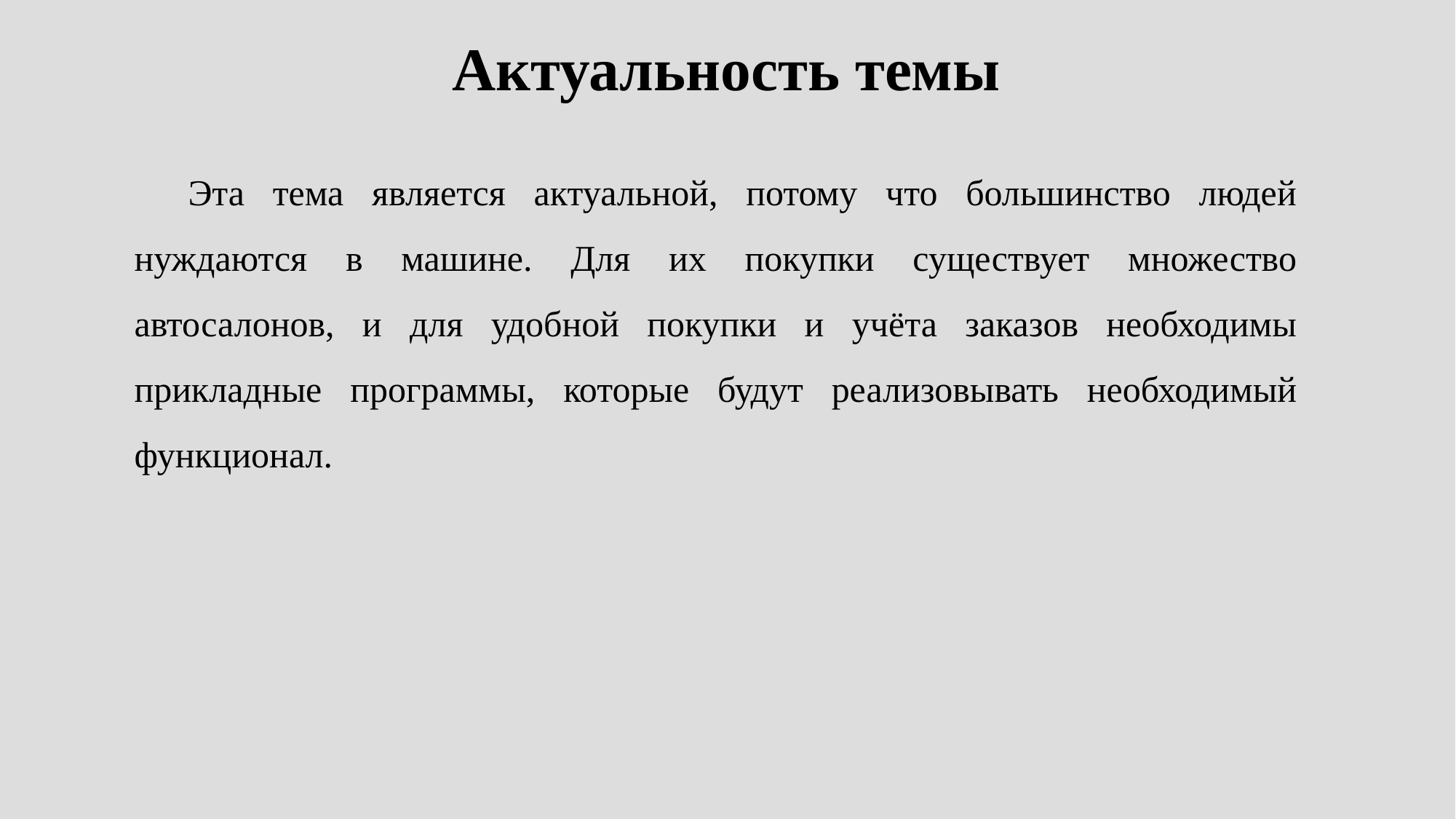

# Актуальность темы
Эта тема является актуальной, потому что большинство людей нуждаются в машине. Для их покупки существует множество автосалонов, и для удобной покупки и учёта заказов необходимы прикладные программы, которые будут реализовывать необходимый функционал.